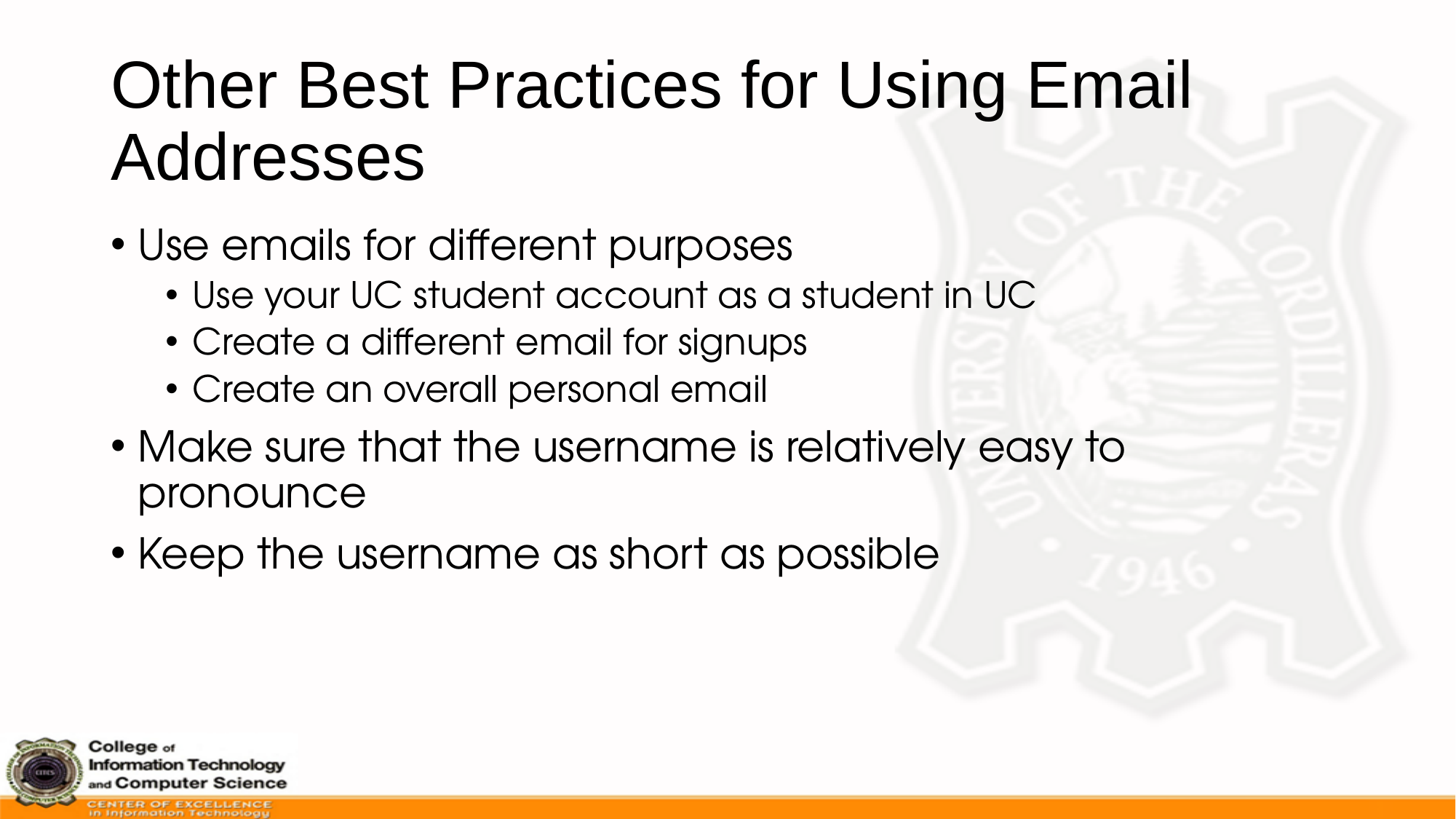

# Other Best Practices for Using Email Addresses
Use emails for different purposes
Use your UC student account as a student in UC
Create a different email for signups
Create an overall personal email
Make sure that the username is relatively easy to pronounce
Keep the username as short as possible